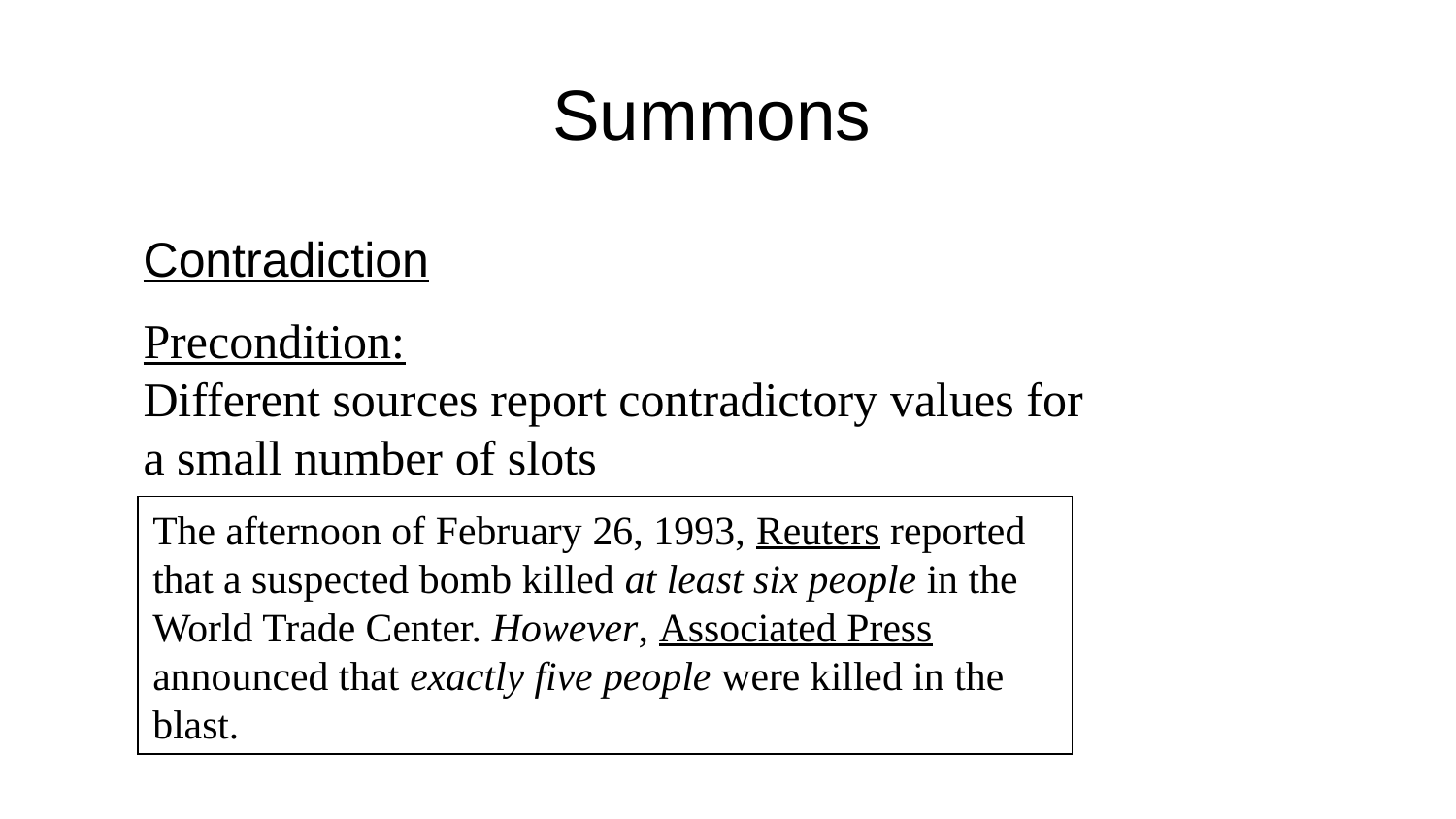

# Summons
Contradiction
Precondition:
Different sources report contradictory values for a small number of slots
The afternoon of February 26, 1993, Reuters reported that a suspected bomb killed at least six people in the World Trade Center. However, Associated Press announced that exactly five people were killed in the blast.